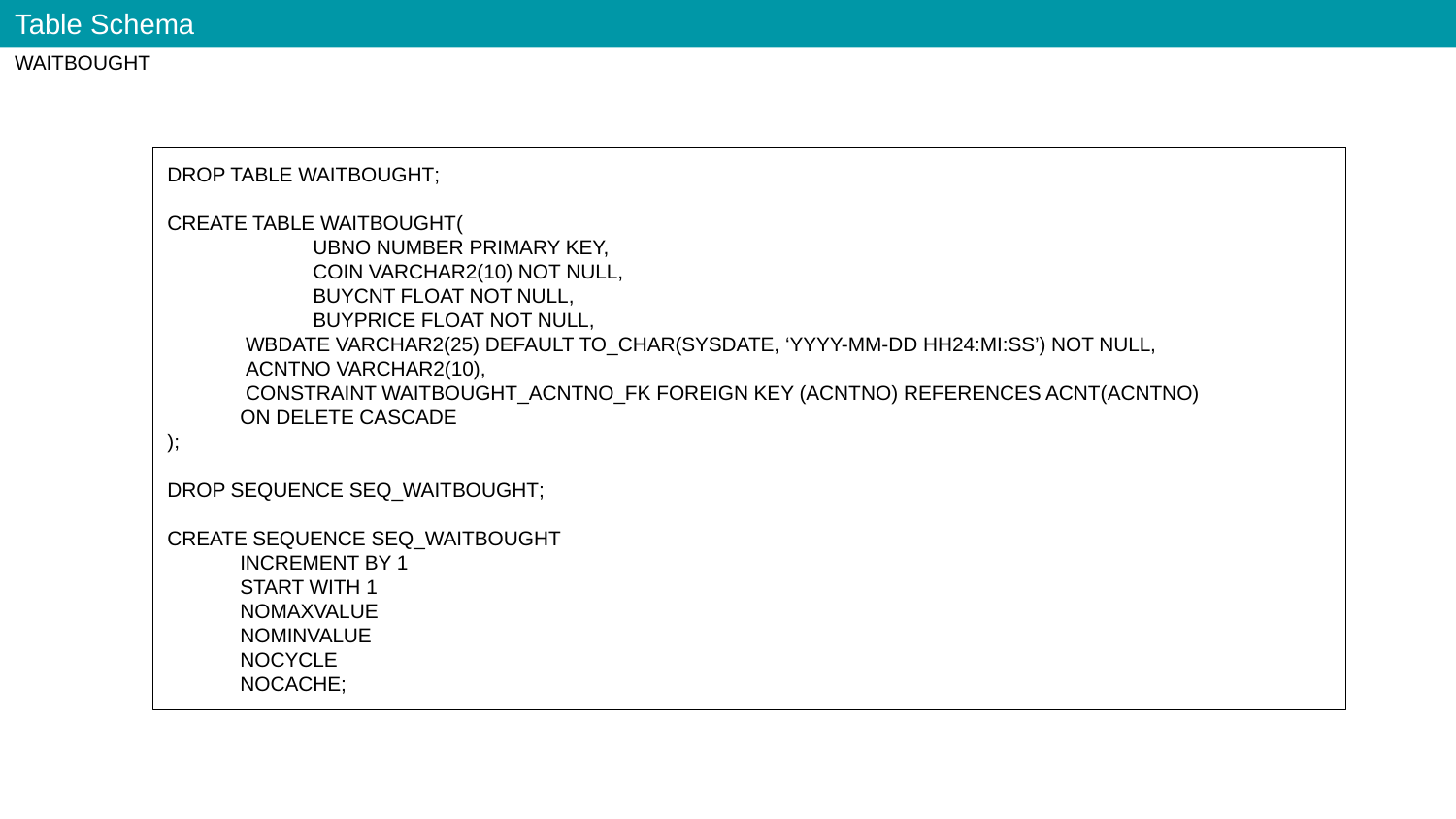

Table Schema
WAITBOUGHT
DROP TABLE WAITBOUGHT;

CREATE TABLE WAITBOUGHT(
 	UBNO NUMBER PRIMARY KEY,
 	COIN VARCHAR2(10) NOT NULL,
 	BUYCNT FLOAT NOT NULL,
 	BUYPRICE FLOAT NOT NULL,
 WBDATE VARCHAR2(25) DEFAULT TO_CHAR(SYSDATE, ‘YYYY-MM-DD HH24:MI:SS’) NOT NULL,
 ACNTNO VARCHAR2(10),
 CONSTRAINT WAITBOUGHT_ACNTNO_FK FOREIGN KEY (ACNTNO) REFERENCES ACNT(ACNTNO)
ON DELETE CASCADE
);

DROP SEQUENCE SEQ_WAITBOUGHT;

CREATE SEQUENCE SEQ_WAITBOUGHT
INCREMENT BY 1
START WITH 1
NOMAXVALUE
NOMINVALUE
NOCYCLE
NOCACHE;